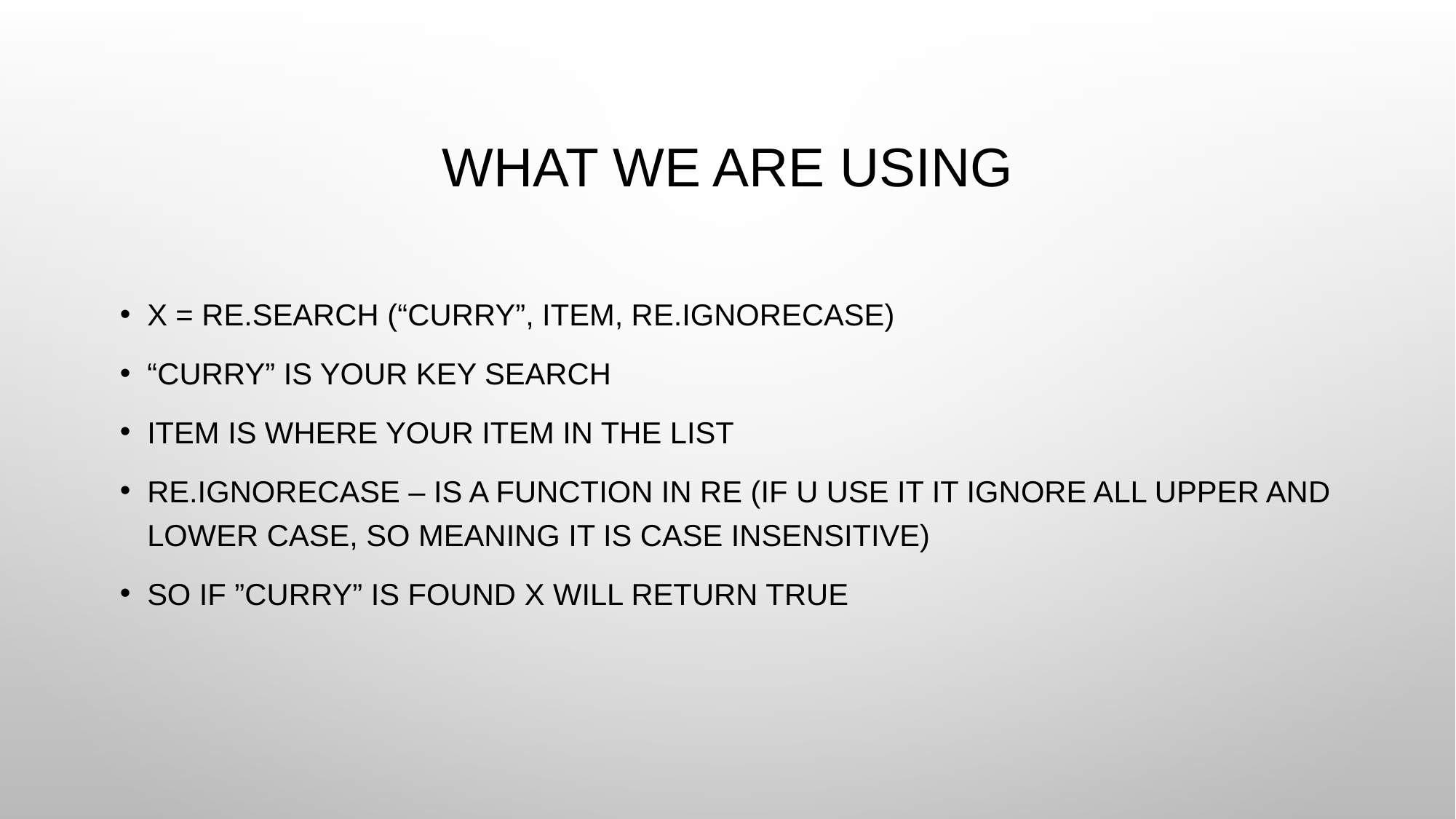

# What we are using
x = re.search (“curry”, item, re.IGNORECASE)
“curry” is your key search
Item is where your item in the list
re.IGNORECASE – is a function in re (if u use it it ignore all upper and lower case, so meaning it is case insensitive)
So if ”curry” is found x will return true